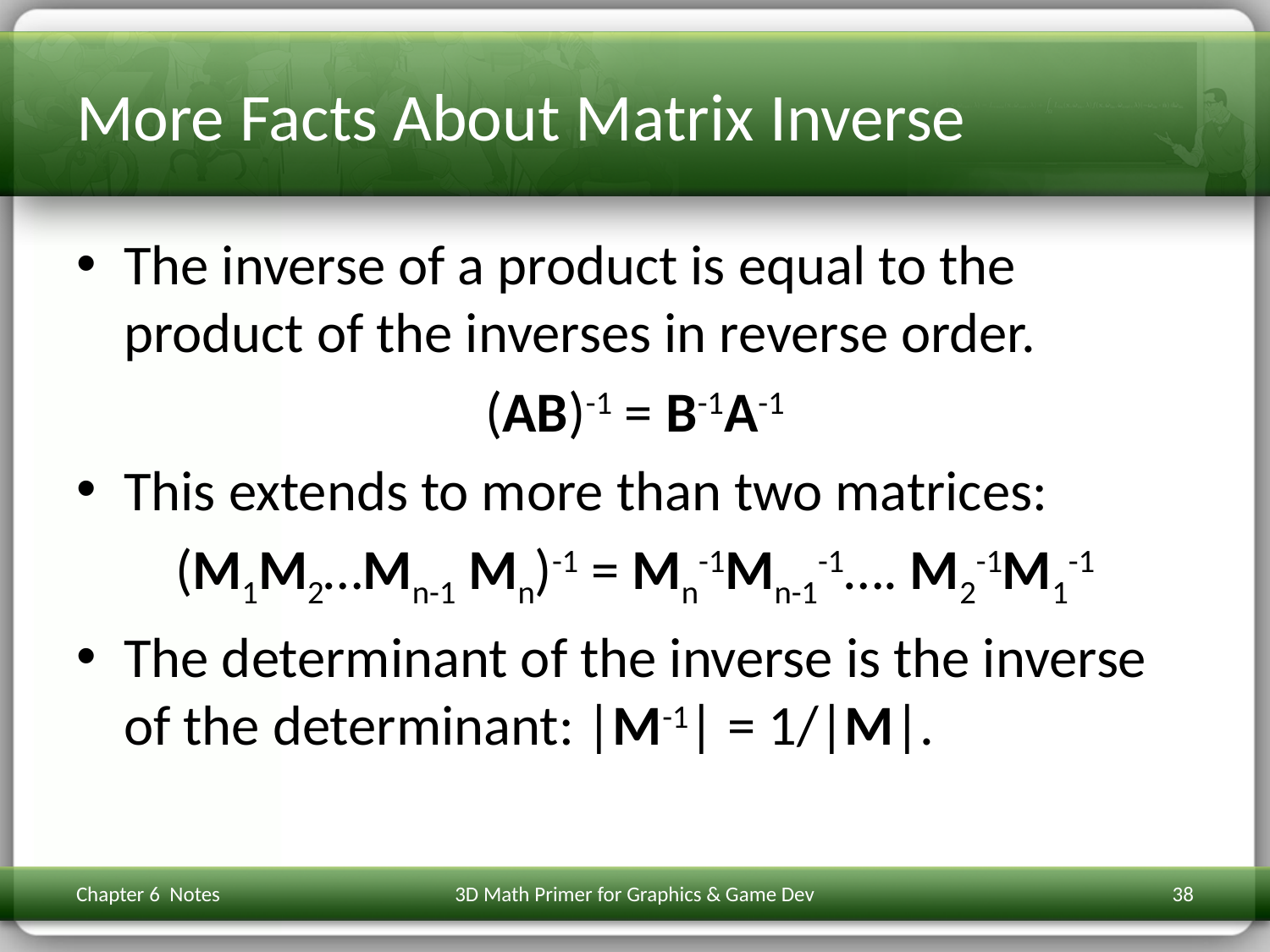

# More Facts About Matrix Inverse
The inverse of a product is equal to the product of the inverses in reverse order.
(AB)-1 = B-1A-1
This extends to more than two matrices:
(M1M2…Mn-1 Mn)-1 = Mn-1Mn-1-1…. M2-1M1-1
The determinant of the inverse is the inverse of the determinant: |M-1| = 1/|M|.
Chapter 6  Notes
3D Math Primer for Graphics & Game Dev
38